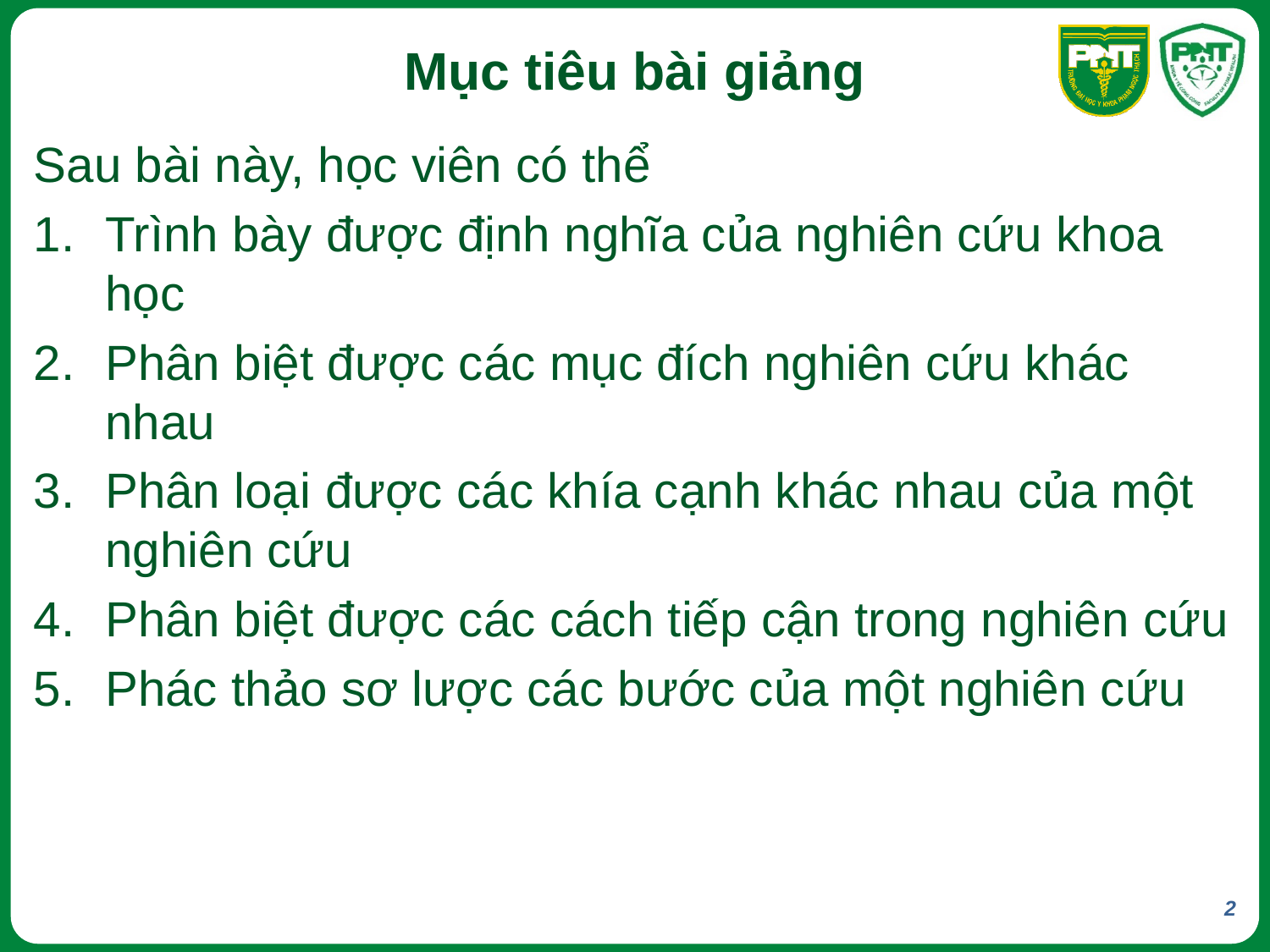

# Mục tiêu bài giảng
Sau bài này, học viên có thể
Trình bày được định nghĩa của nghiên cứu khoa học
Phân biệt được các mục đích nghiên cứu khác nhau
Phân loại được các khía cạnh khác nhau của một nghiên cứu
Phân biệt được các cách tiếp cận trong nghiên cứu
Phác thảo sơ lược các bước của một nghiên cứu
2